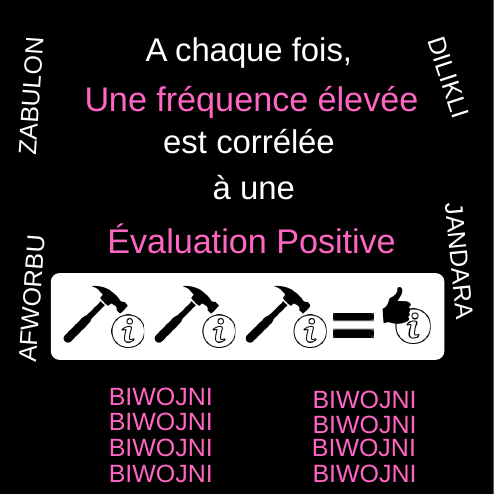

A chaque fois,

est corrélée
à une
DILIKLI
Une fréquence élevée
ZABULON
Évaluation Positive
JANDARA

AFWORBU

BIWOJNI
BIWOJNI
BIWOJNI
BIWOJNI
BIWOJNI
BIWOJNI
BIWOJNI
BIWOJNI